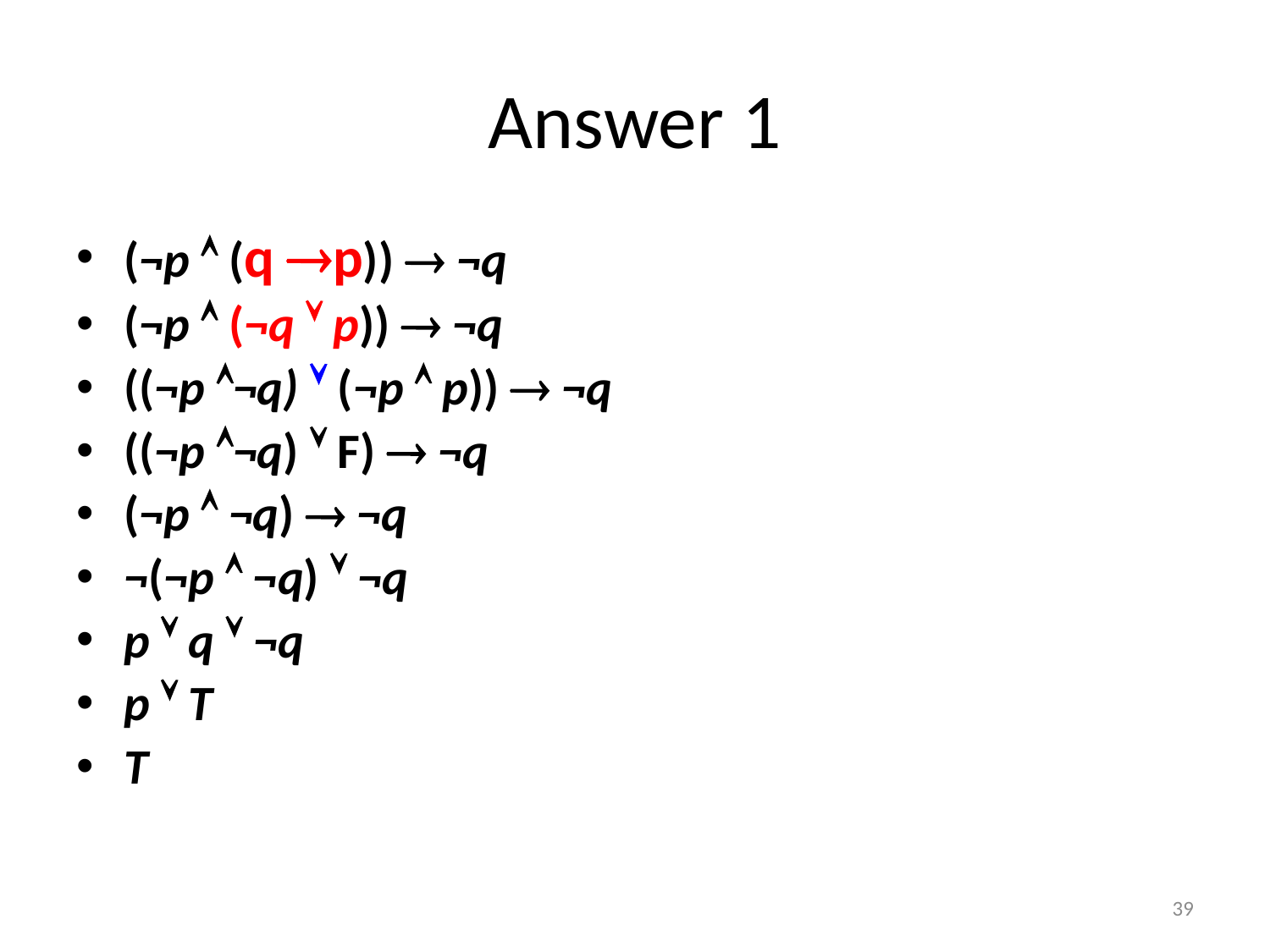

# Answer 1
(¬p ∧ (q →p)) → ¬q
(¬p ∧ (¬q ∨ p)) → ¬q
((¬p ∧¬q) ∨ (¬p ∧ p)) → ¬q
((¬p ∧¬q) ∨ F) → ¬q
(¬p ∧ ¬q) → ¬q
¬(¬p ∧ ¬q) ∨ ¬q
p ∨ q ∨ ¬q
p ∨ T
T

39